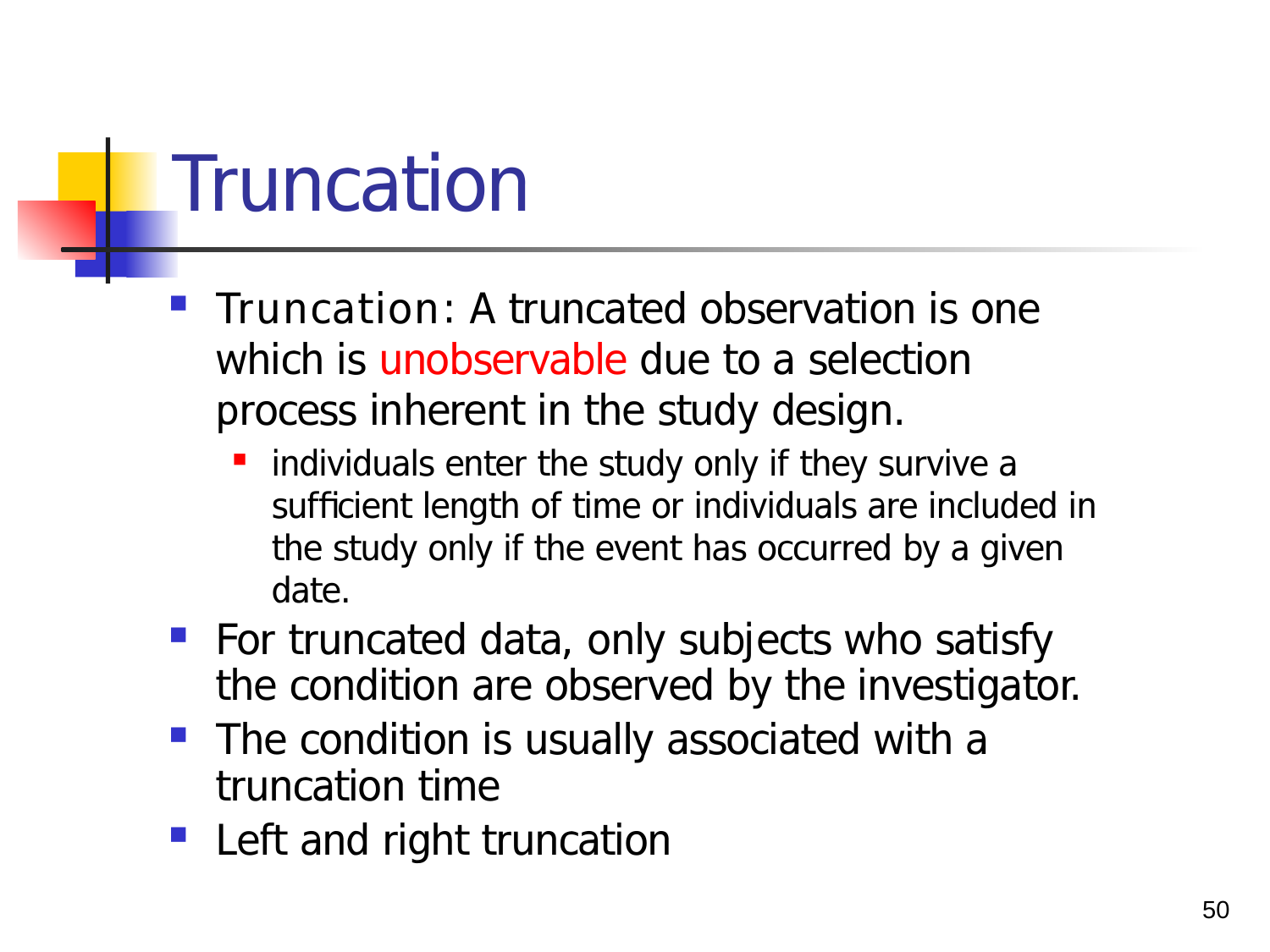

# Truncation
Truncation: A truncated observation is one which is unobservable due to a selection process inherent in the study design.
individuals enter the study only if they survive a sufficient length of time or individuals are included in the study only if the event has occurred by a given date.
For truncated data, only subjects who satisfy the condition are observed by the investigator.
The condition is usually associated with a truncation time
Left and right truncation
50